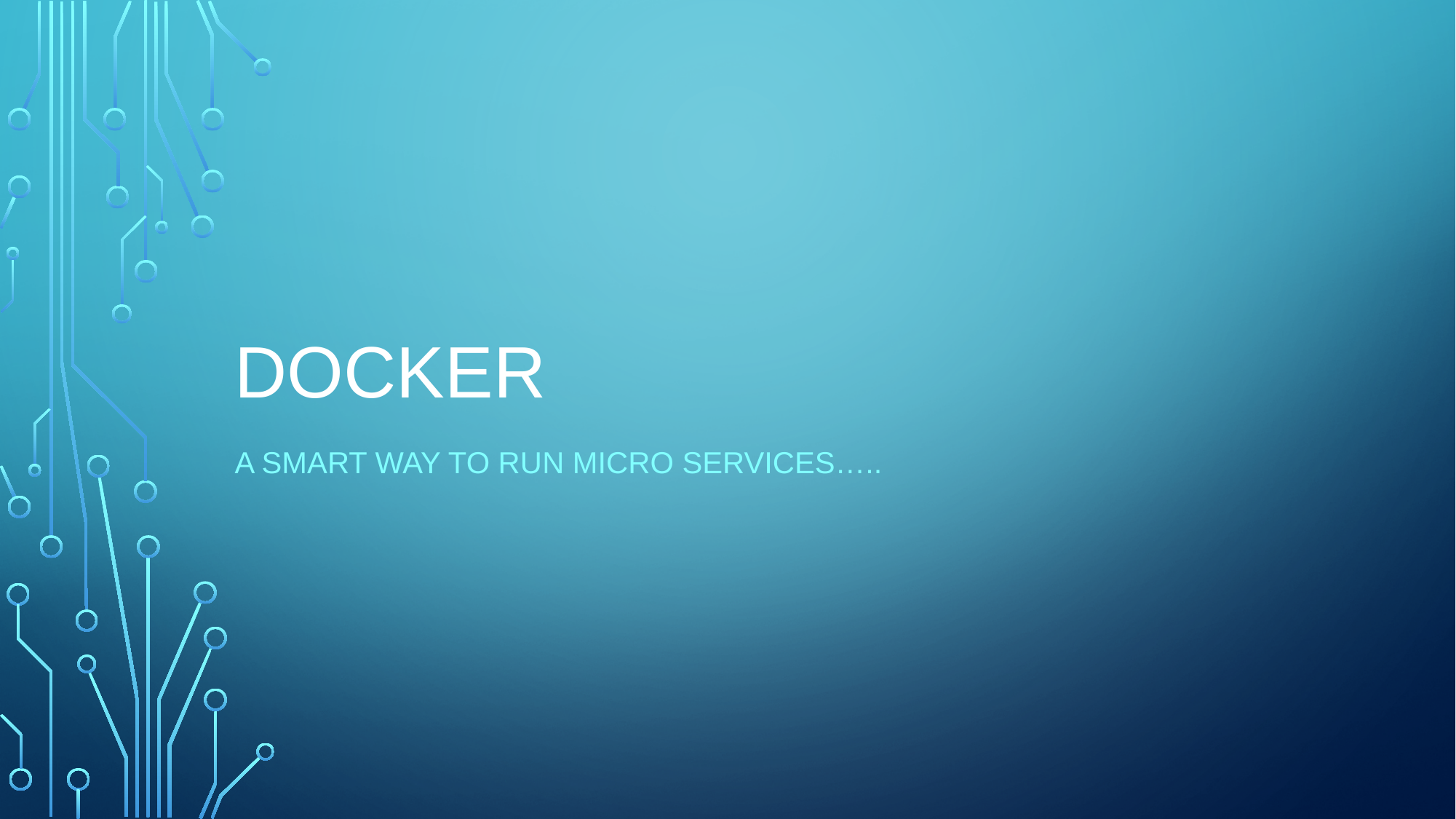

# Docker
A smart way to run micro services…..